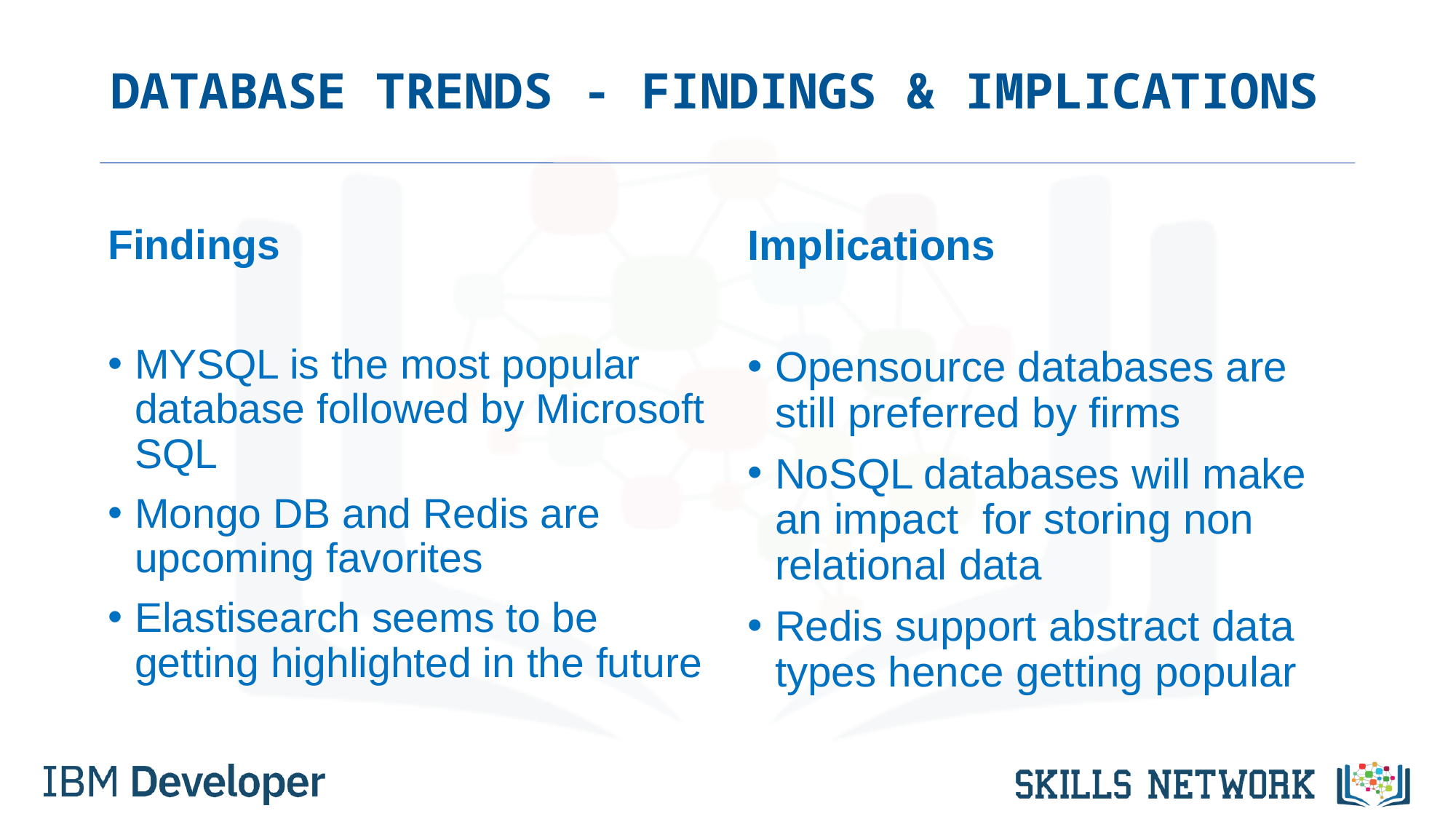

# DATABASE TRENDS - FINDINGS & IMPLICATIONS
Findings

MYSQL is the most popular database followed by Microsoft SQL
Mongo DB and Redis are upcoming favorites
Elastisearch seems to be getting highlighted in the future
Implications

Opensource databases are still preferred by firms
NoSQL databases will make an impact  for storing non relational data
Redis support abstract data types hence getting popular